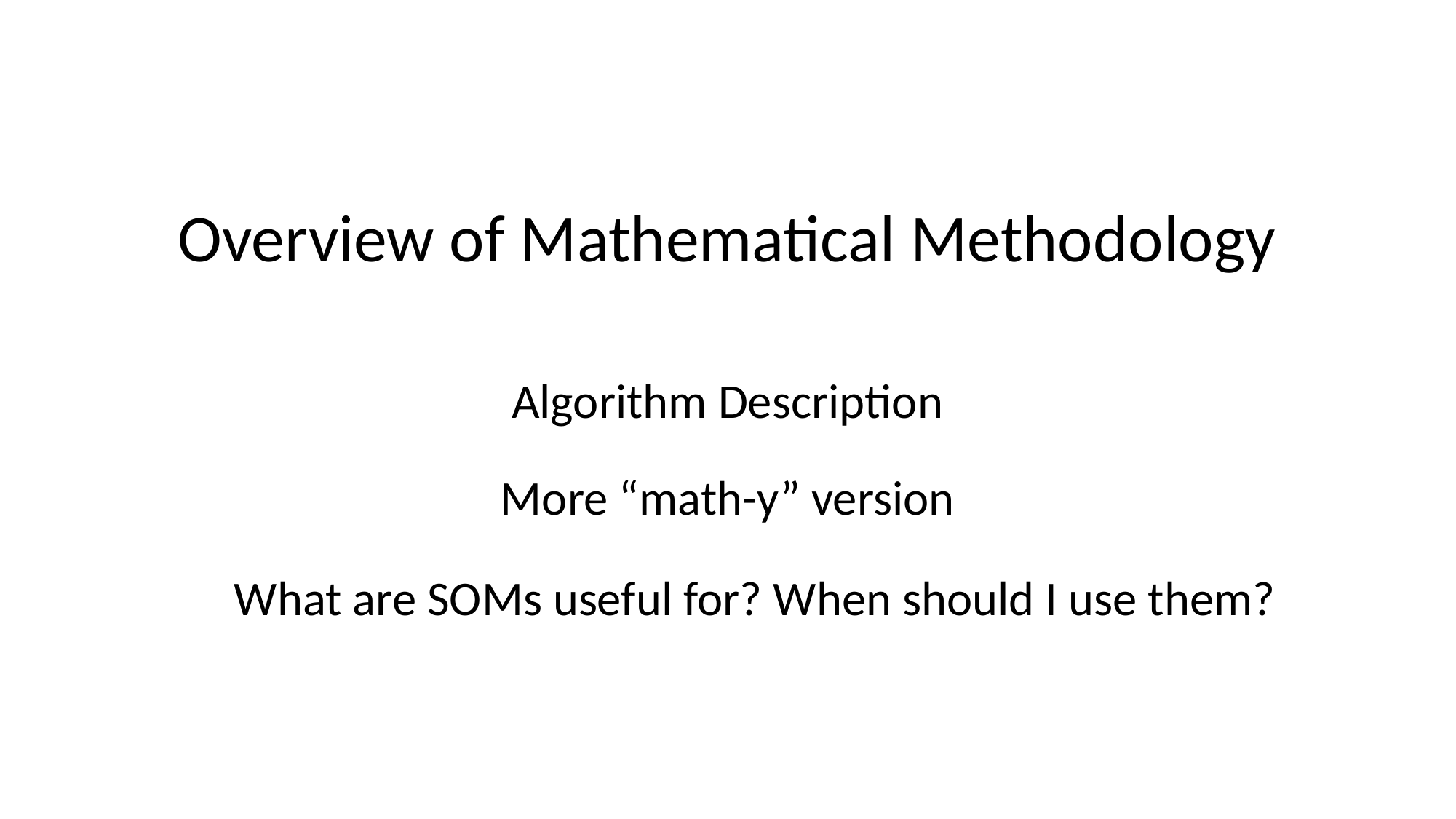

Overview of Mathematical Methodology
Algorithm Description
More “math-y” version
What are SOMs useful for? When should I use them?